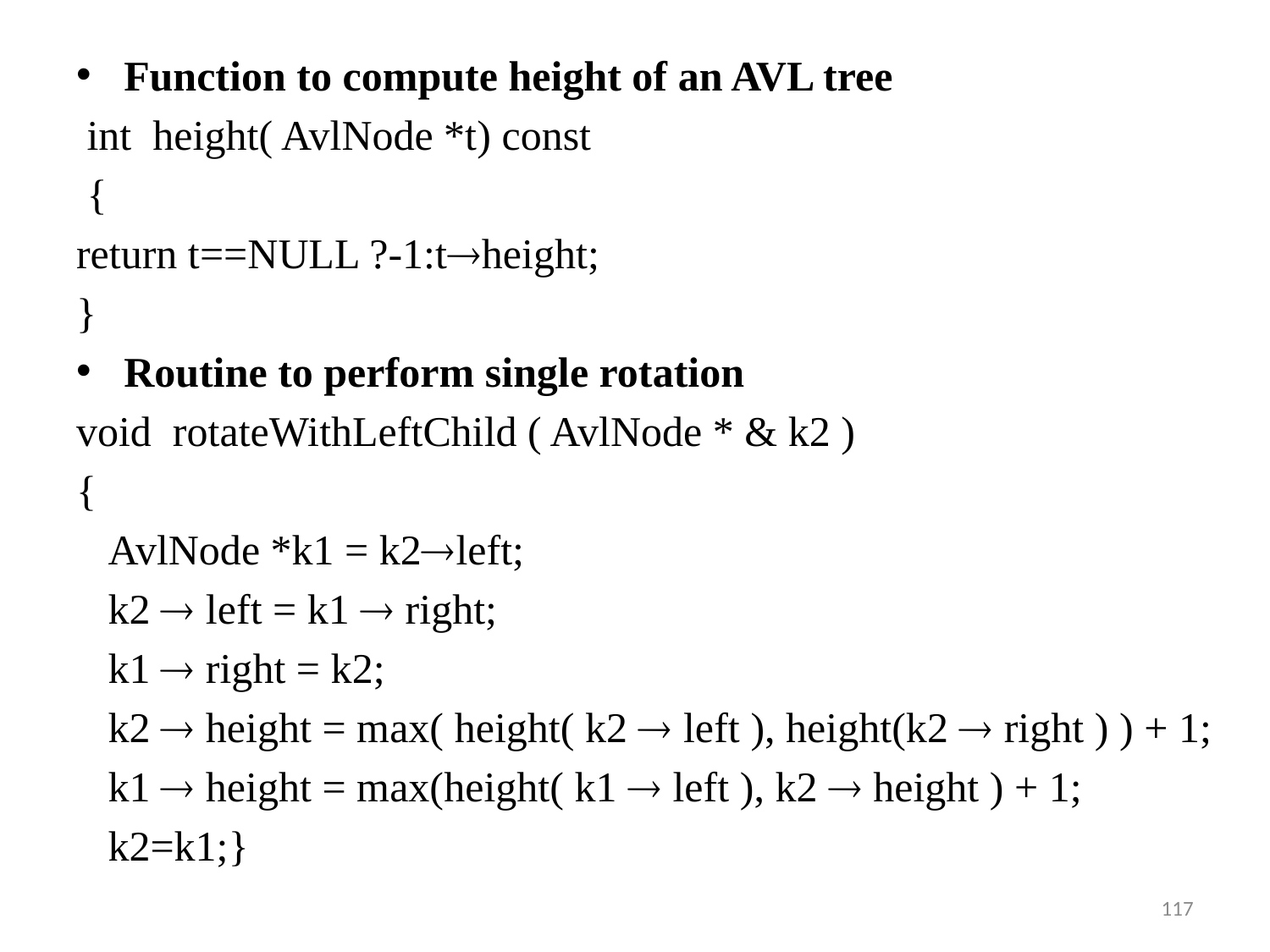

Function to compute height of an AVL tree
 int  height( AvlNode *t) const
 {
return t==NULL ?-1:t→height;
}
Routine to perform single rotation
void  rotateWithLeftChild ( AvlNode * & k2 )
{
   AvlNode *k1 = k2→left;
   k2 → left = k1 → right;
   k1 → right = k2;
   k2 → height = max( height( k2 → left ), height(k2 → right ) ) + 1;
   k1 → height = max(height( k1 → left ), k2 → height ) + 1;
   k2=k1;}

117